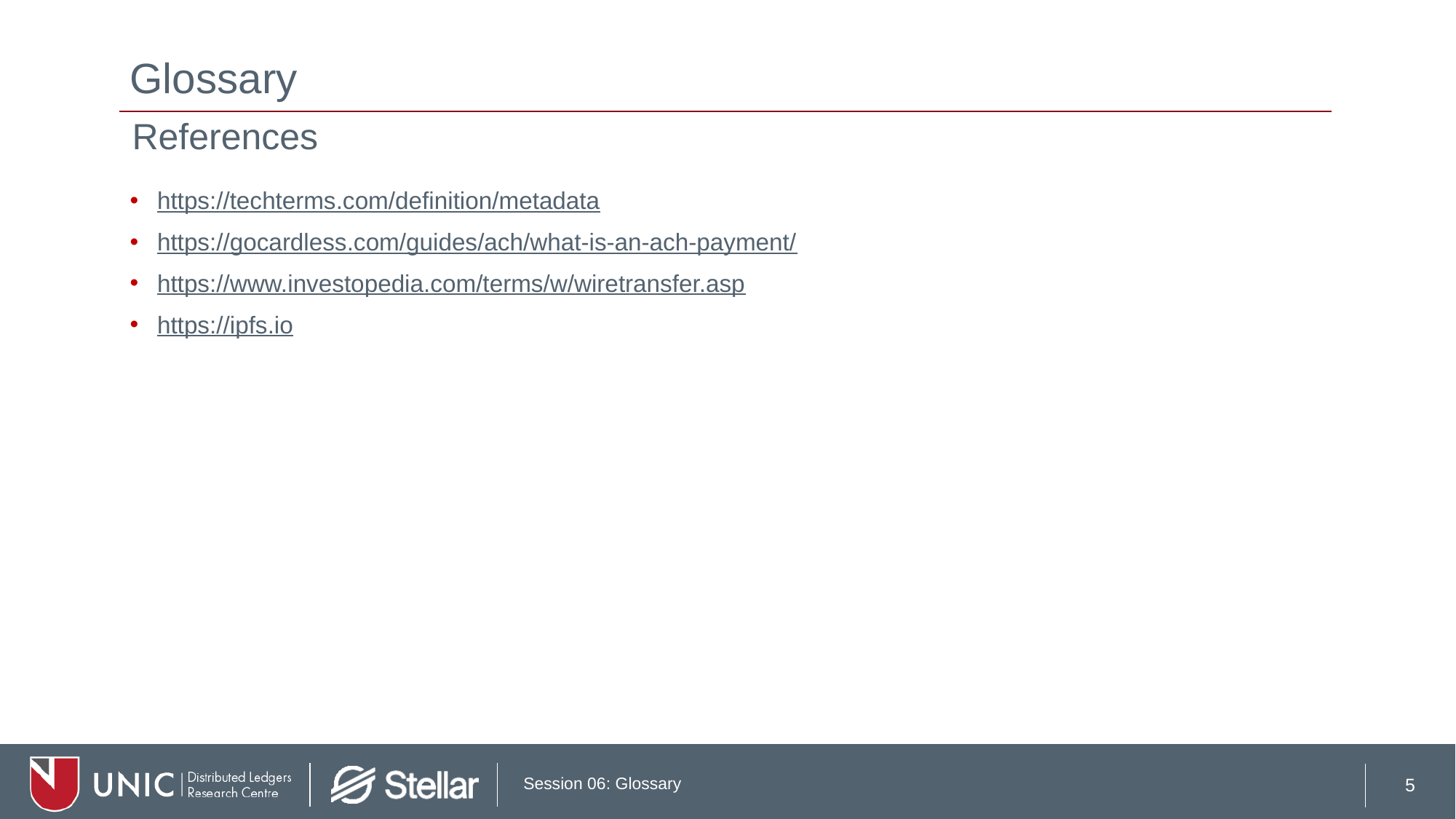

# Glossary
References
https://techterms.com/definition/metadata
https://gocardless.com/guides/ach/what-is-an-ach-payment/
https://www.investopedia.com/terms/w/wiretransfer.asp
https://ipfs.io

5
Session 06: Glossary